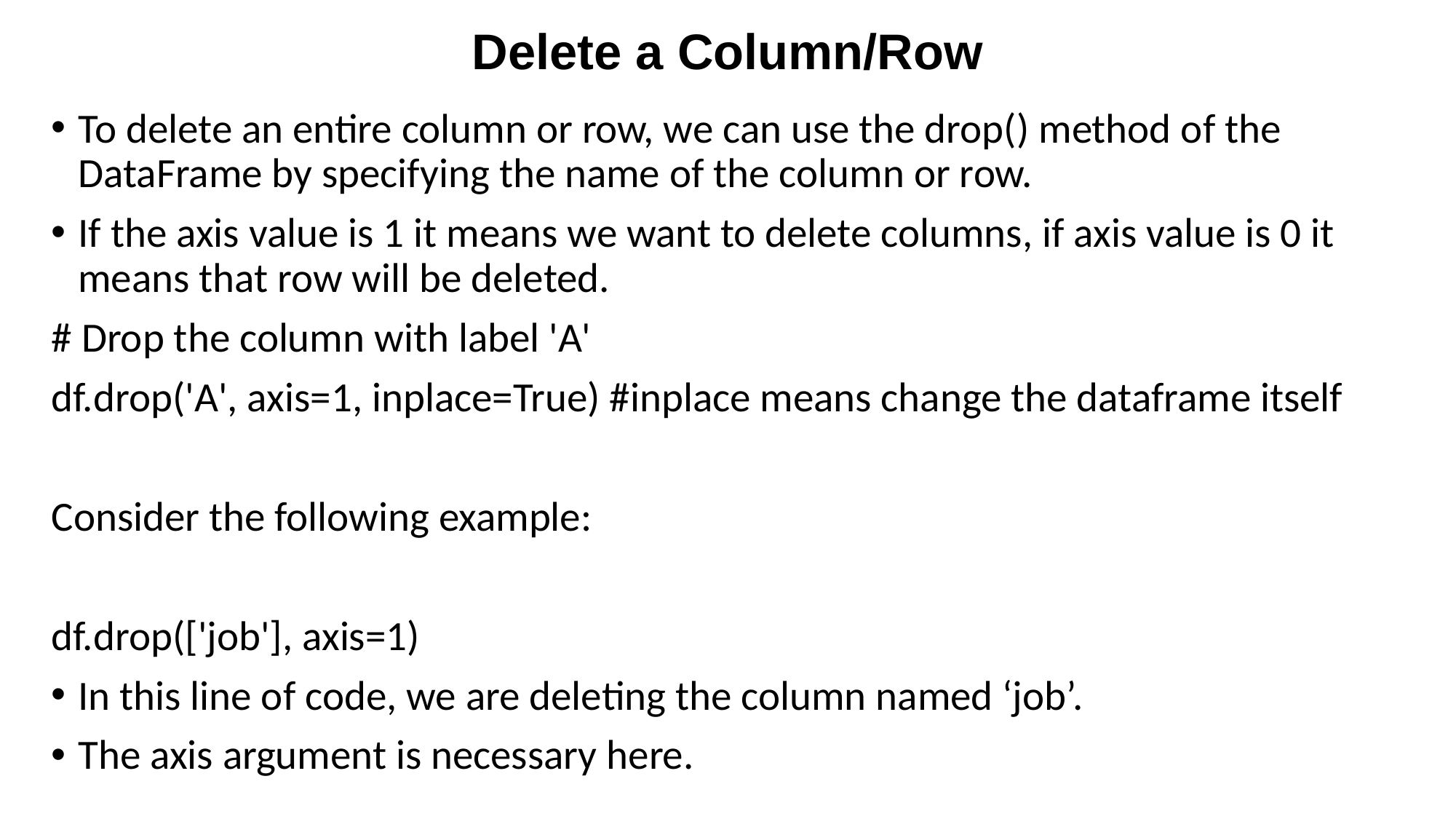

# Delete a Column/Row
To delete an entire column or row, we can use the drop() method of the DataFrame by specifying the name of the column or row.
If the axis value is 1 it means we want to delete columns, if axis value is 0 it means that row will be deleted.
# Drop the column with label 'A'
df.drop('A', axis=1, inplace=True) #inplace means change the dataframe itself

Consider the following example:

df.drop(['job'], axis=1)
In this line of code, we are deleting the column named ‘job’.
The axis argument is necessary here.